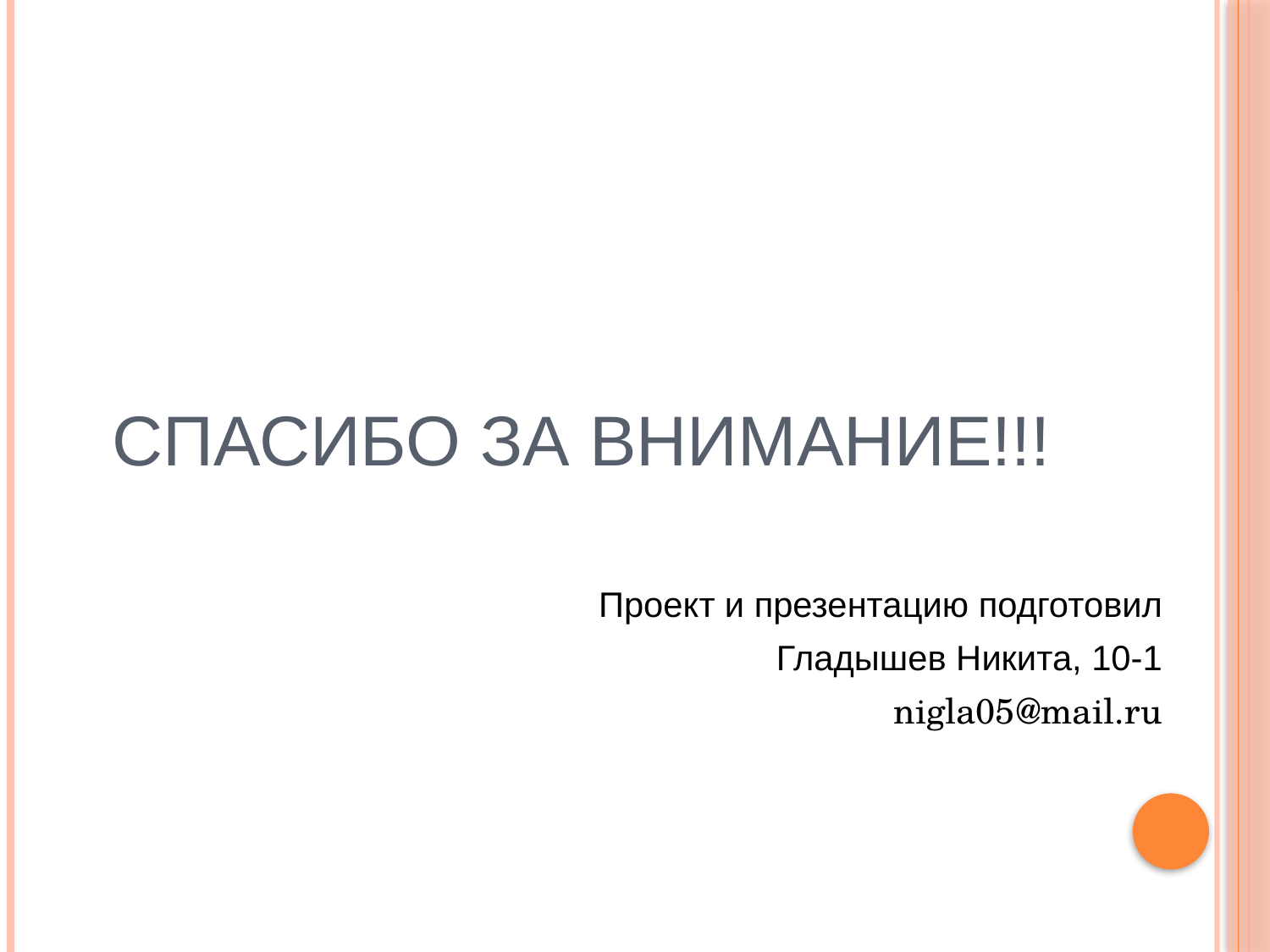

# Спасибо за внимание!!!
Проект и презентацию подготовил
Гладышев Никита, 10-1
 nigla05@mail.ru